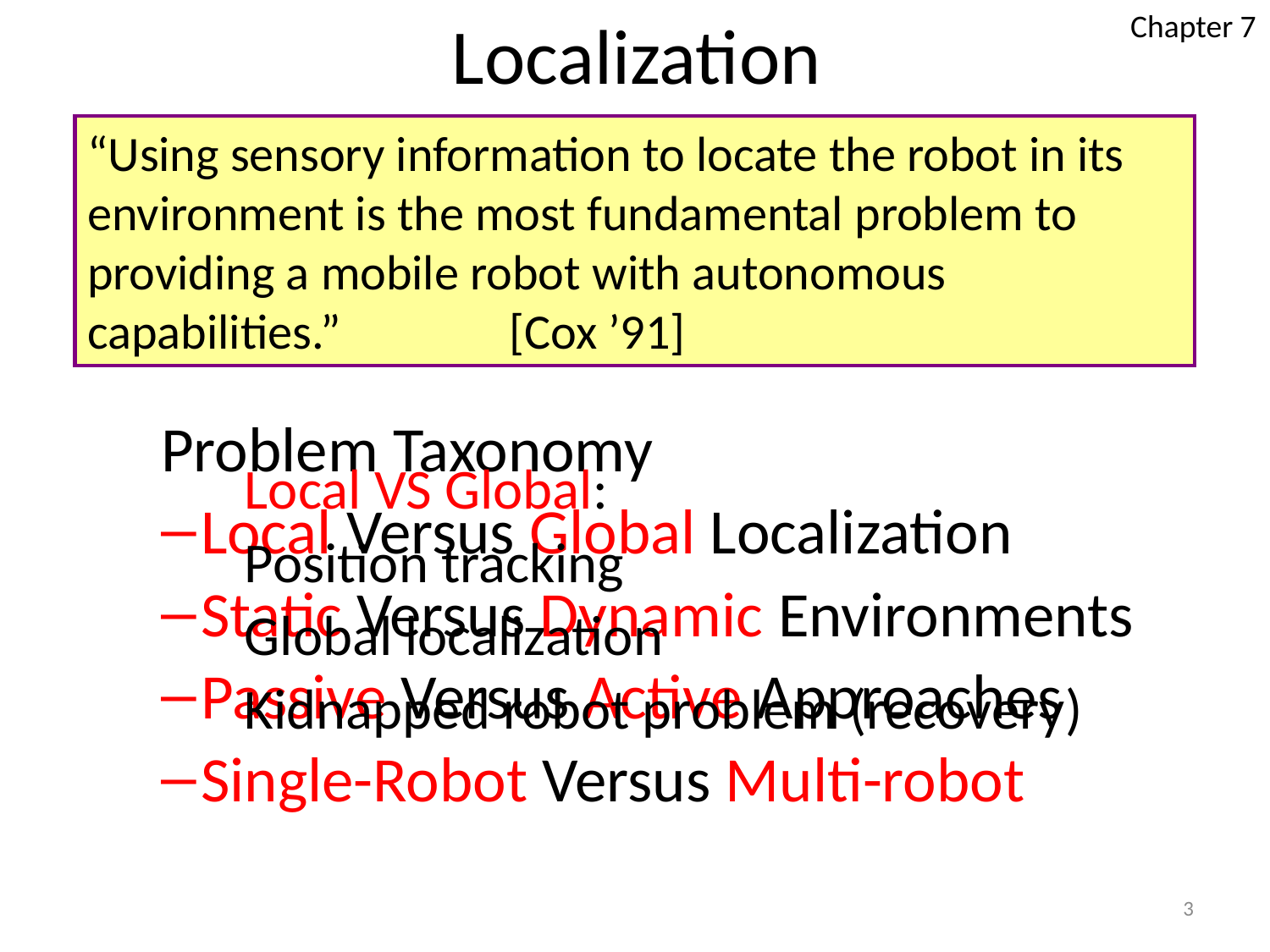

# Localization
Chapter 7
“Using sensory information to locate the robot in its environment is the most fundamental problem to providing a mobile robot with autonomous capabilities.”               [Cox ’91]
Problem Taxonomy
Local Versus Global Localization
Static Versus Dynamic Environments
Passive Versus Active Approaches
Single-Robot Versus Multi-robot
Local VS Global:
Position tracking
Global localization
Kidnapped robot problem (recovery)
3